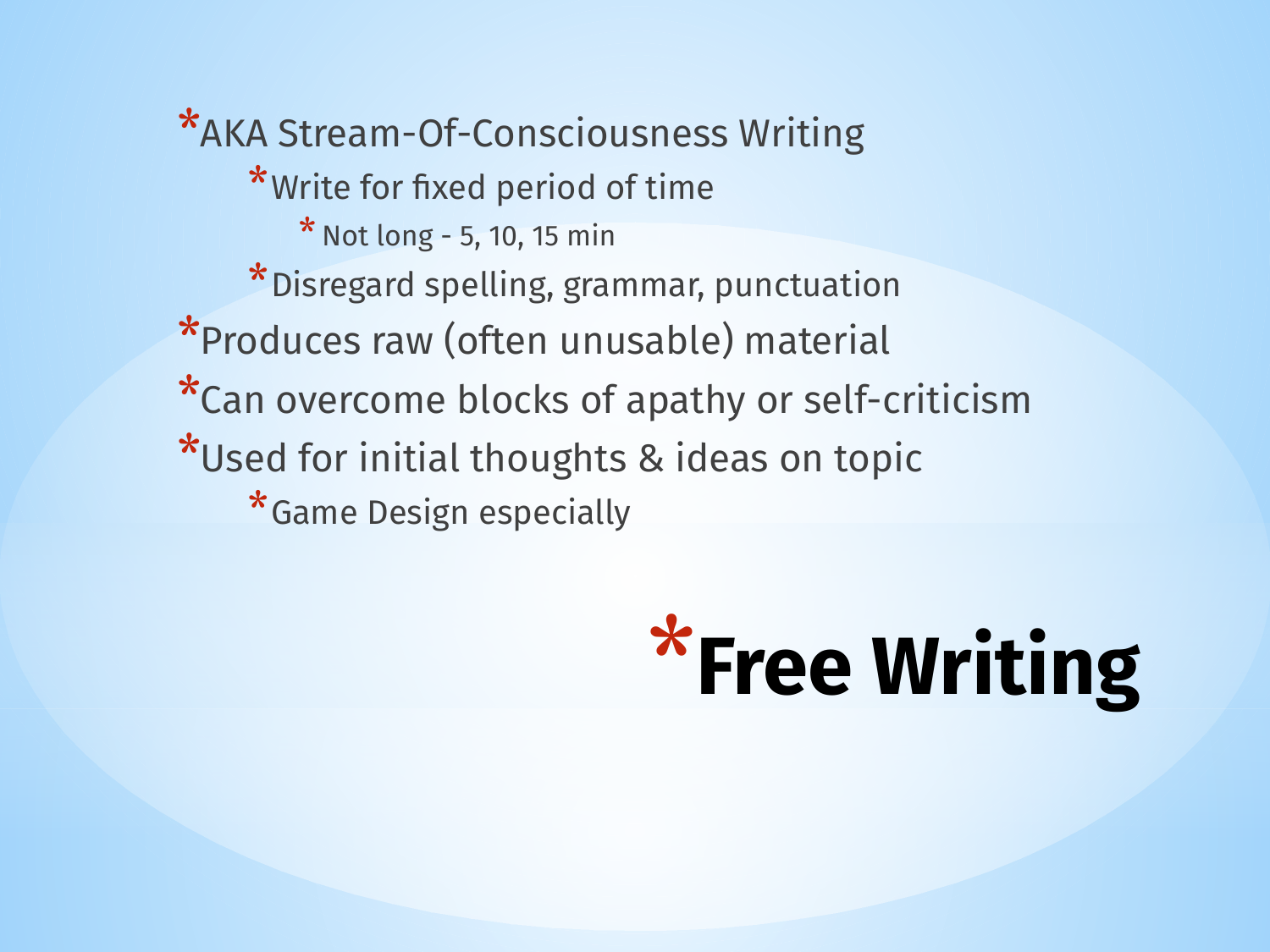

AKA Stream-Of-Consciousness Writing
Write for fixed period of time
Not long - 5, 10, 15 min
Disregard spelling, grammar, punctuation
Produces raw (often unusable) material
Can overcome blocks of apathy or self-criticism
Used for initial thoughts & ideas on topic
Game Design especially

# Free Writing